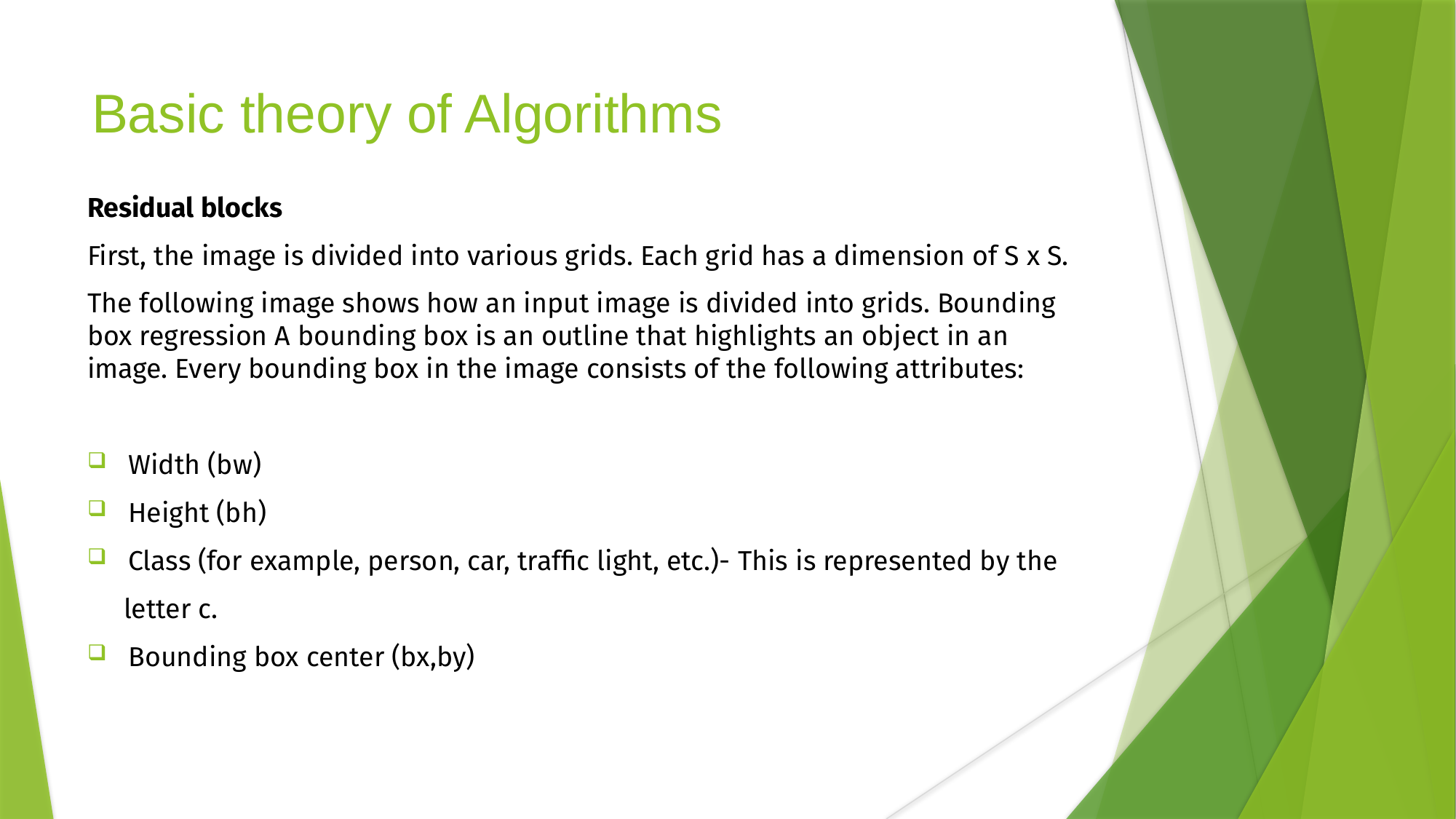

# Basic theory of Algorithms
Residual blocks
First, the image is divided into various grids. Each grid has a dimension of S x S.
The following image shows how an input image is divided into grids. Bounding box regression A bounding box is an outline that highlights an object in an image. Every bounding box in the image consists of the following attributes:

Width (bw)
Height (bh)
Class (for example, person, car, traffic light, etc.)- This is represented by the
     letter c.
Bounding box center (bx,by)